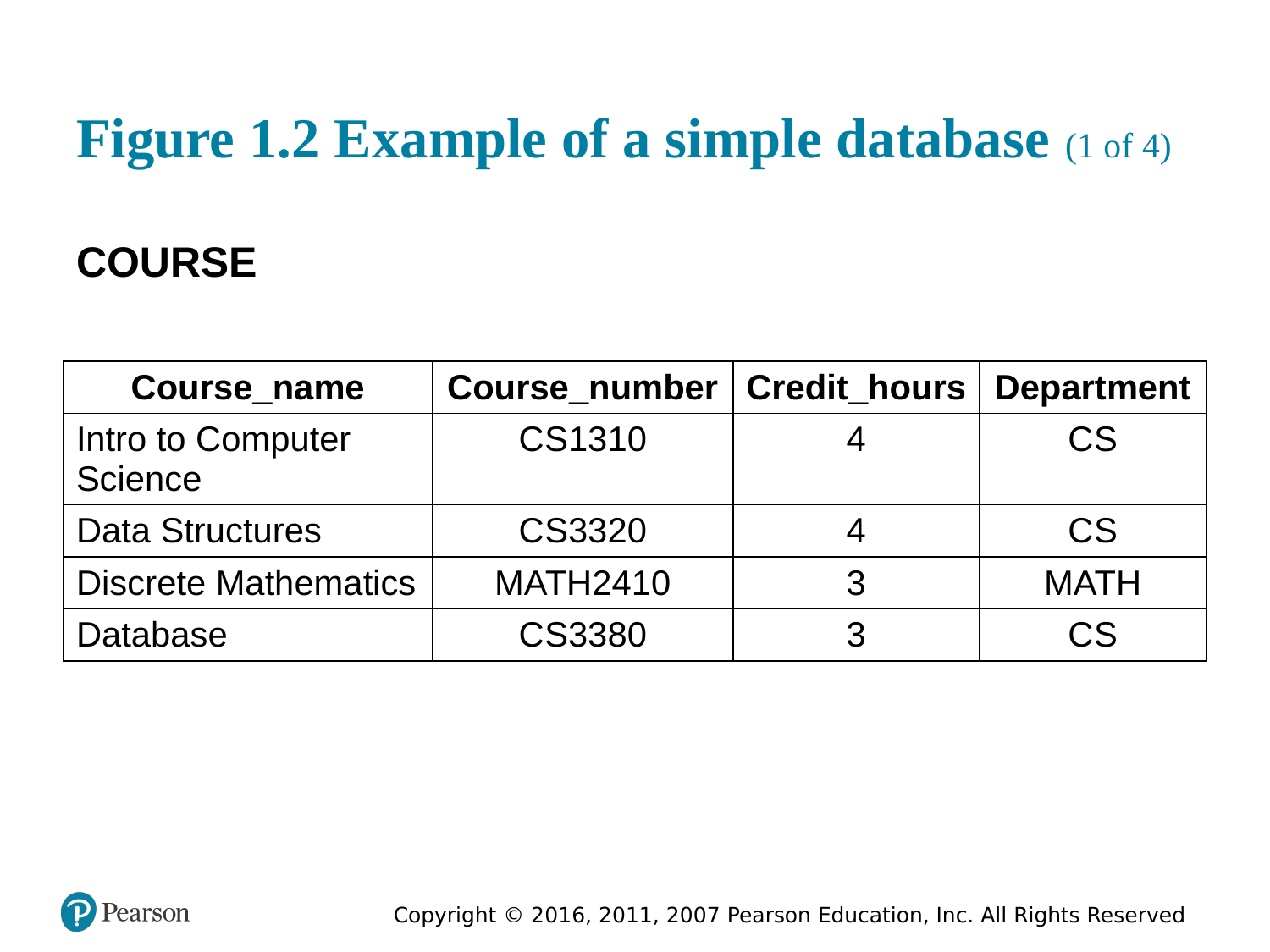

# Figure 1.2 Example of a simple database (1 of 4)
COURSE
| Course\_name | Course\_number | Credit\_hours | Department |
| --- | --- | --- | --- |
| Intro to Computer Science | C S1310 | 4 | C S |
| Data Structures | C S3320 | 4 | C S |
| Discrete Mathematics | MATH2410 | 3 | MATH |
| Database | C S3380 | 3 | C S |